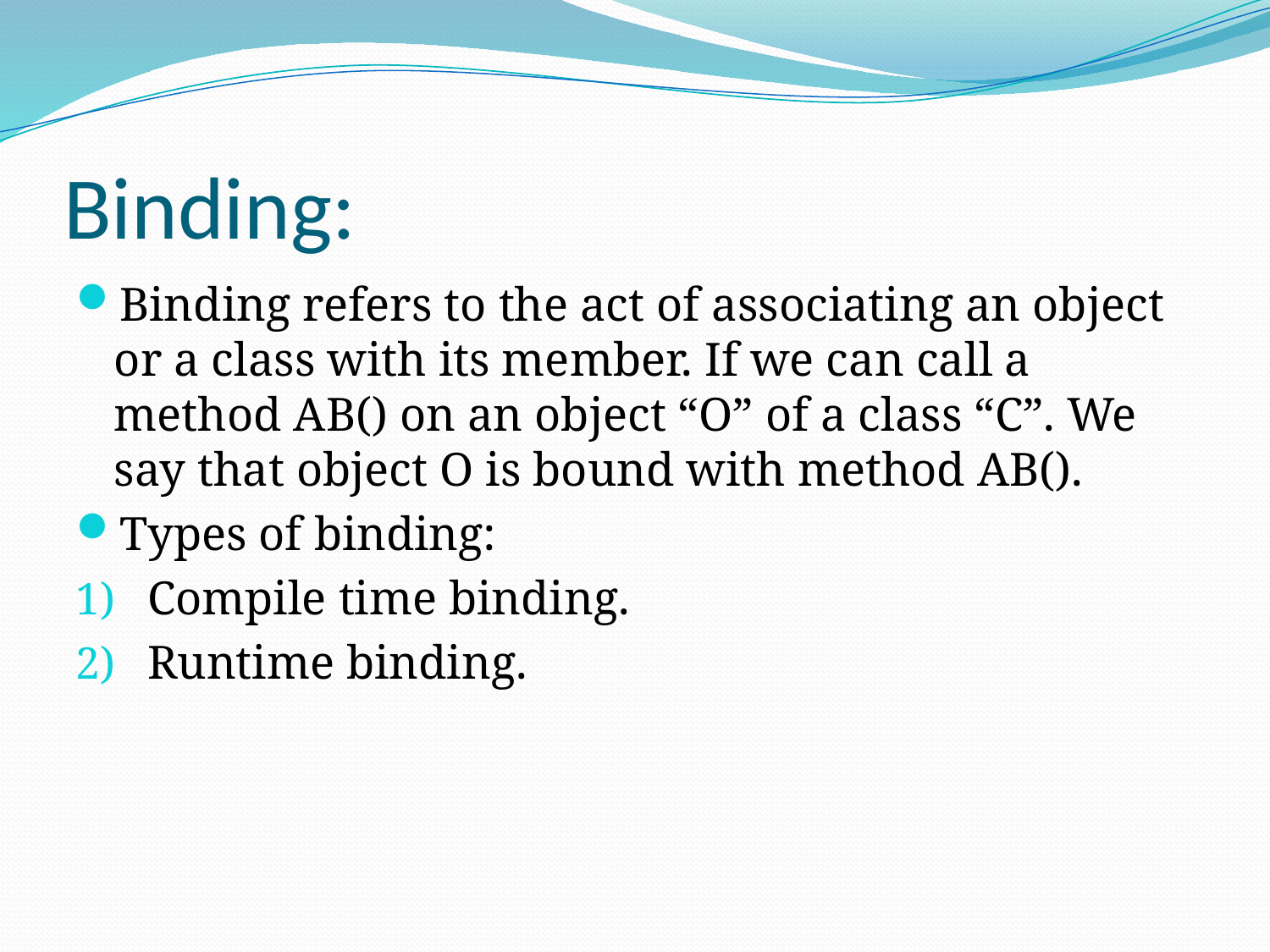

# Binding:
Binding refers to the act of associating an object or a class with its member. If we can call a method AB() on an object “O” of a class “C”. We say that object O is bound with method AB().
Types of binding:
Compile time binding.
Runtime binding.